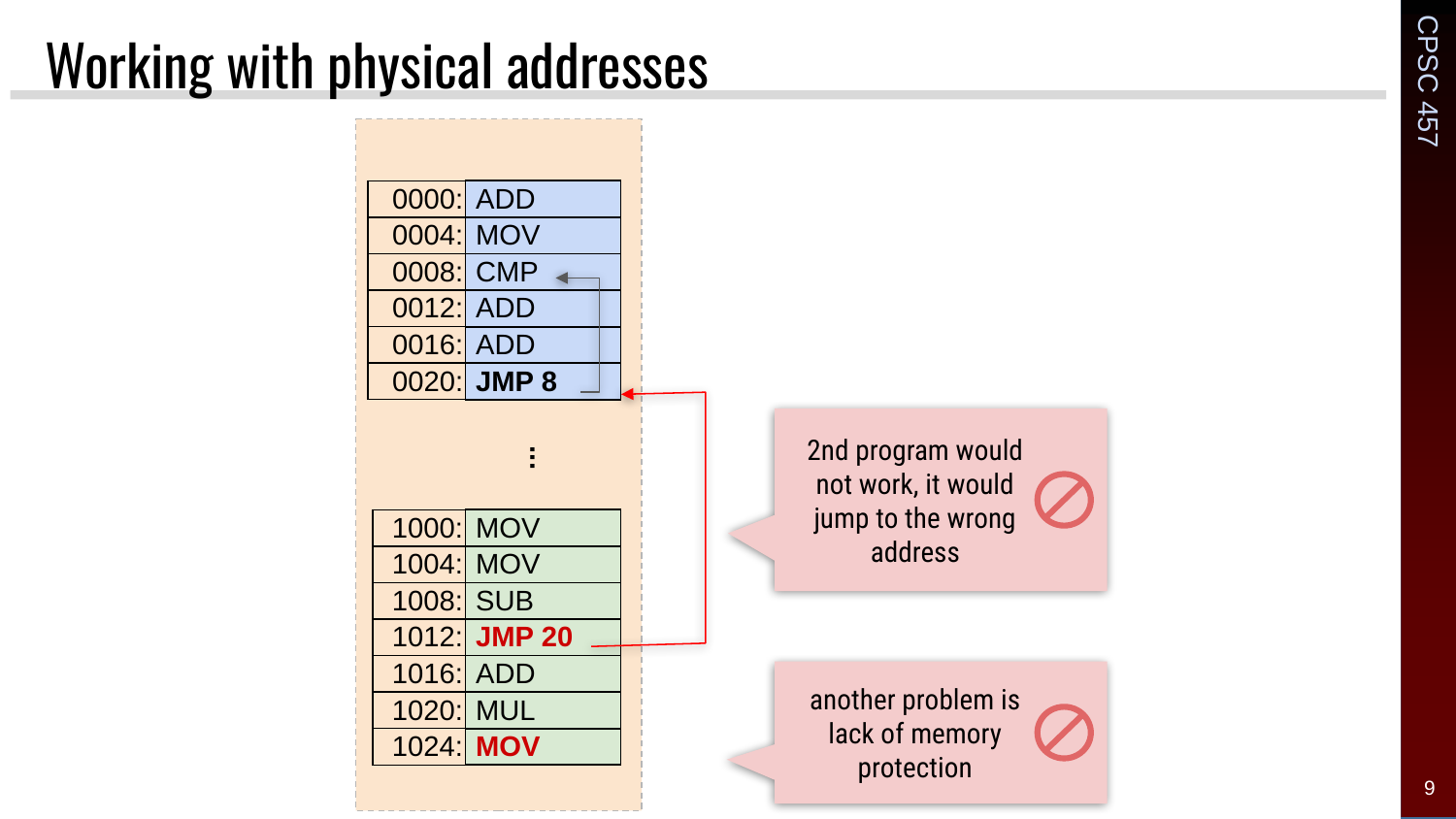

# Working with physical addresses

| 0000: | ADD |
| --- | --- |
| 0004: | MOV |
| 0008: | CMP |
| 0012: | ADD |
| 0016: | ADD |
| 0020: | JMP 8 |

2nd program would not work, it would jump to the wrong address
...

| 1000: | MOV |
| --- | --- |
| 1004: | MOV |
| 1008: | SUB |
| 1012: | JMP 20 |
| 1016: | ADD |
| 1020: | MUL |
| 1024: | MOV |
another problem is lack of memory protection